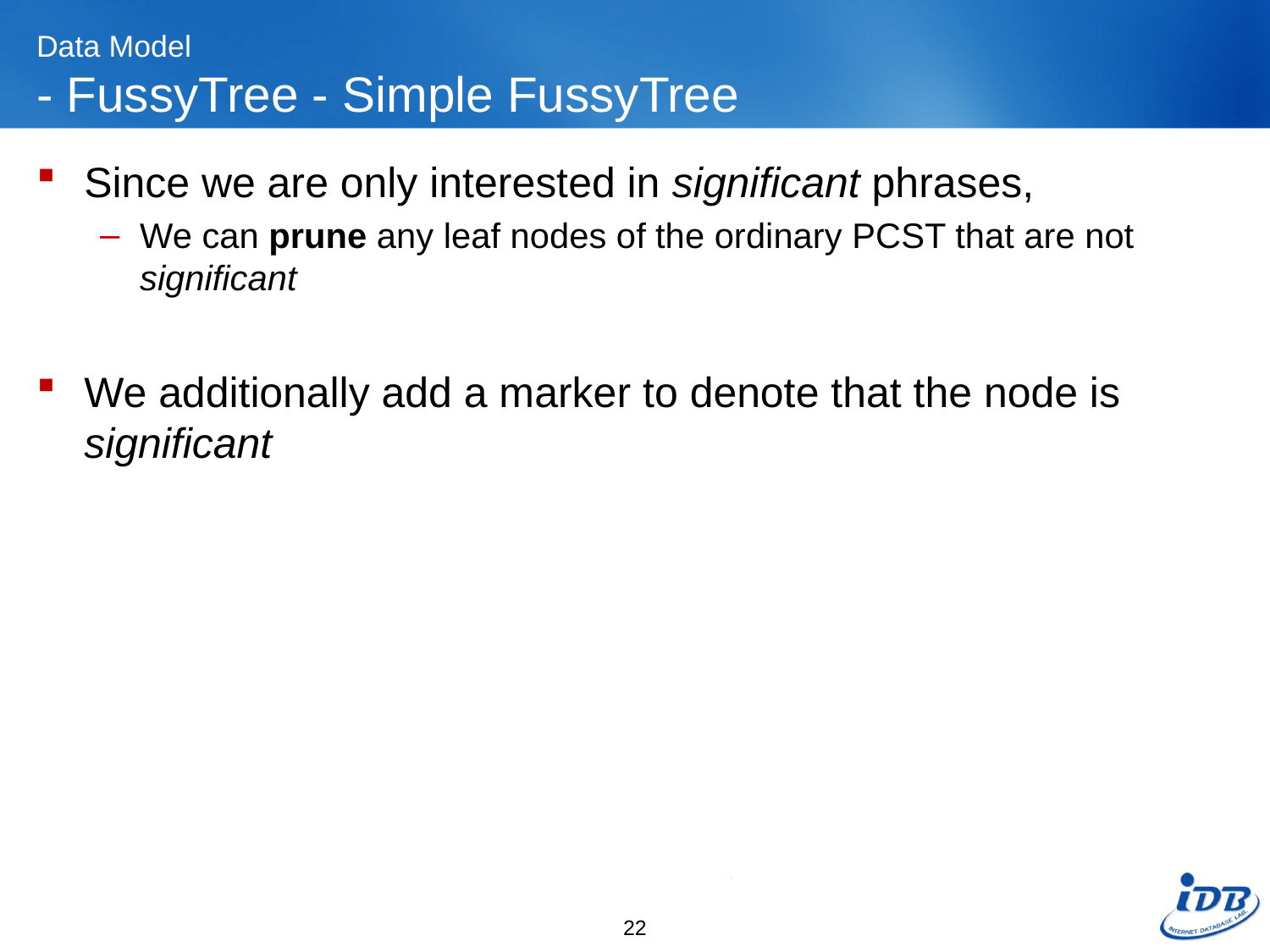

# Data Model - FussyTree - Simple FussyTree
Since we are only interested in significant phrases,
We can prune any leaf nodes of the ordinary PCST that are not significant

We additionally add a marker to denote that the node is significant

22